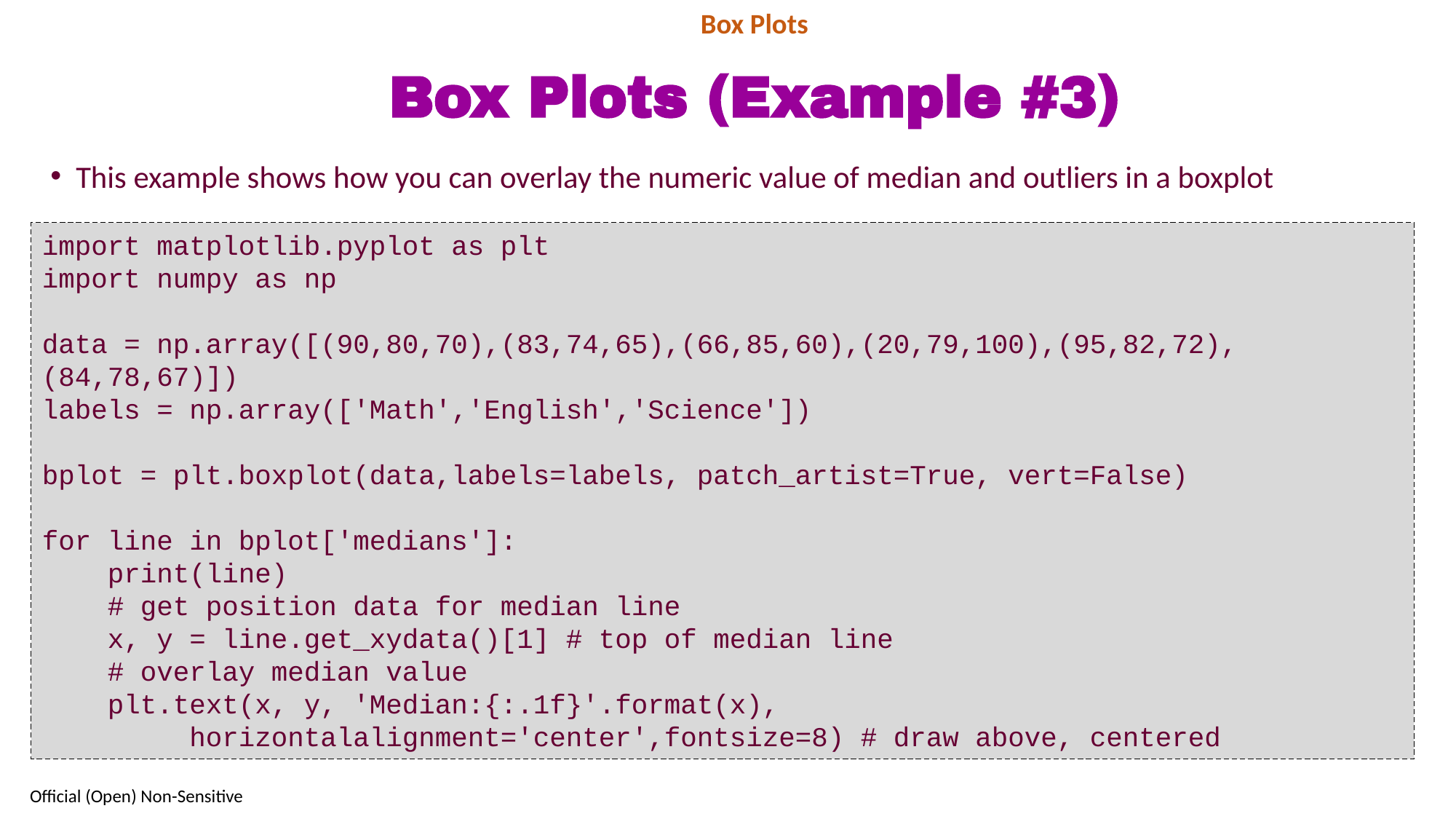

Box Plots
# Box Plots (Example #3)
This example shows how you can overlay the numeric value of median and outliers in a boxplot
import matplotlib.pyplot as plt
import numpy as np

data = np.array([(90,80,70),(83,74,65),(66,85,60),(20,79,100),(95,82,72),(84,78,67)])
labels = np.array(['Math','English','Science'])

bplot = plt.boxplot(data,labels=labels, patch_artist=True, vert=False)

for line in bplot['medians']:
    print(line)
    # get position data for median line
    x, y = line.get_xydata()[1] # top of median line
    # overlay median value
    plt.text(x, y, 'Median:{:.1f}'.format(x),
         horizontalalignment='center',fontsize=8) # draw above, centered
54
Official (Open) Non-Sensitive